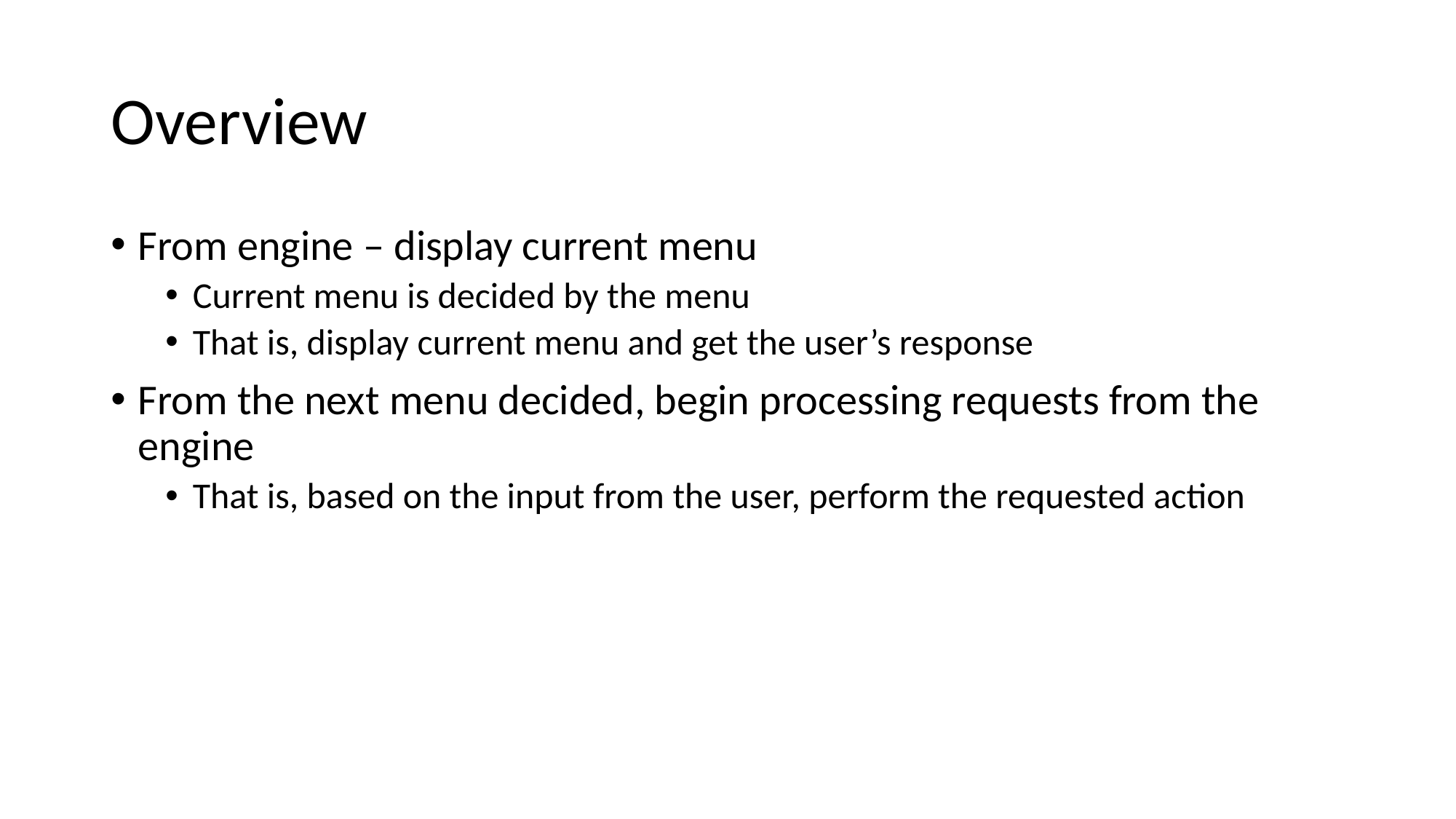

# Overview
From engine – display current menu
Current menu is decided by the menu
That is, display current menu and get the user’s response
From the next menu decided, begin processing requests from the engine
That is, based on the input from the user, perform the requested action